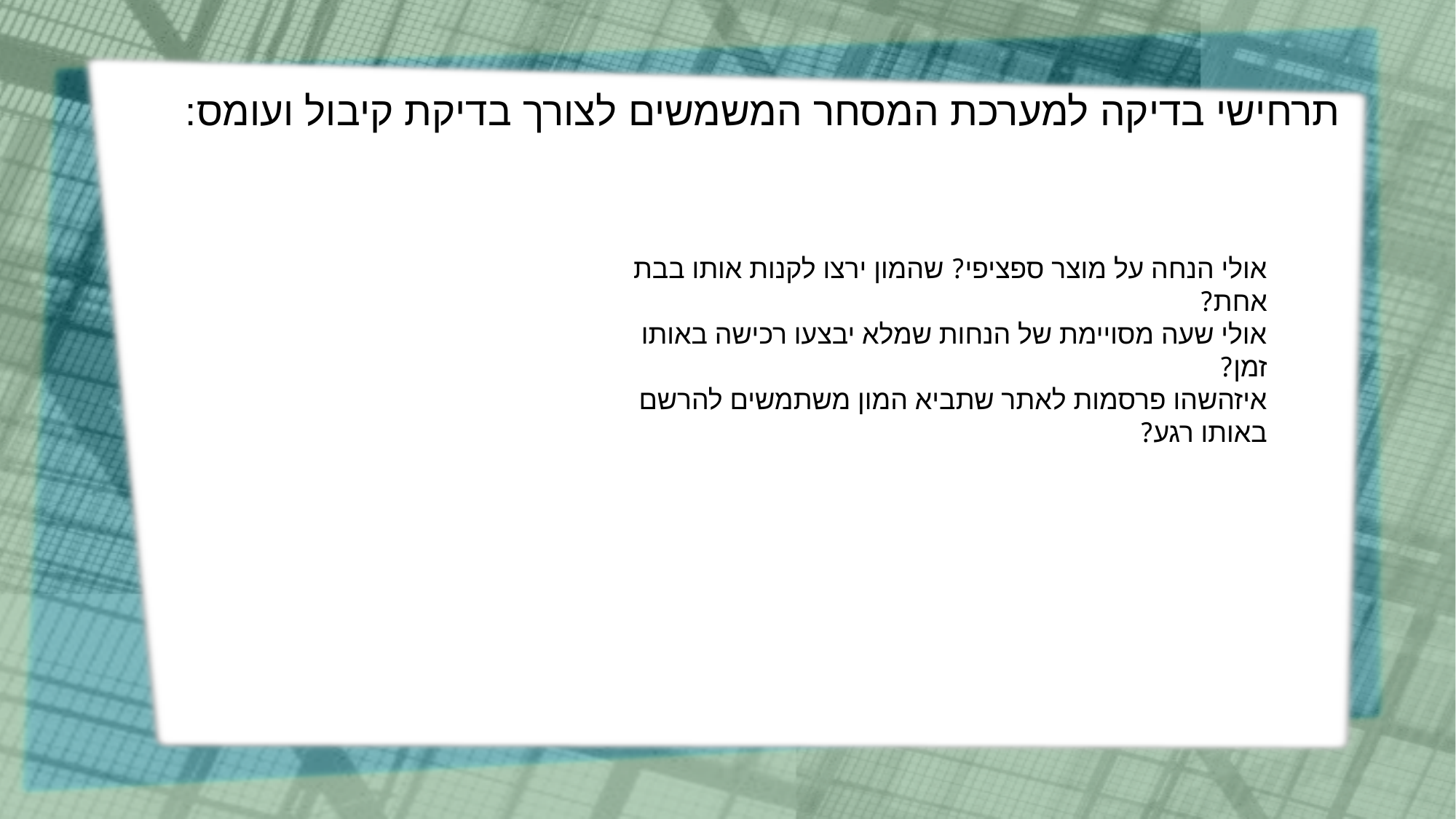

# תרחישי בדיקה למערכת המסחר המשמשים לצורך בדיקת קיבול ועומס:
אולי הנחה על מוצר ספציפי? שהמון ירצו לקנות אותו בבת אחת?
אולי שעה מסויימת של הנחות שמלא יבצעו רכישה באותו זמן?
איזהשהו פרסמות לאתר שתביא המון משתמשים להרשם באותו רגע?